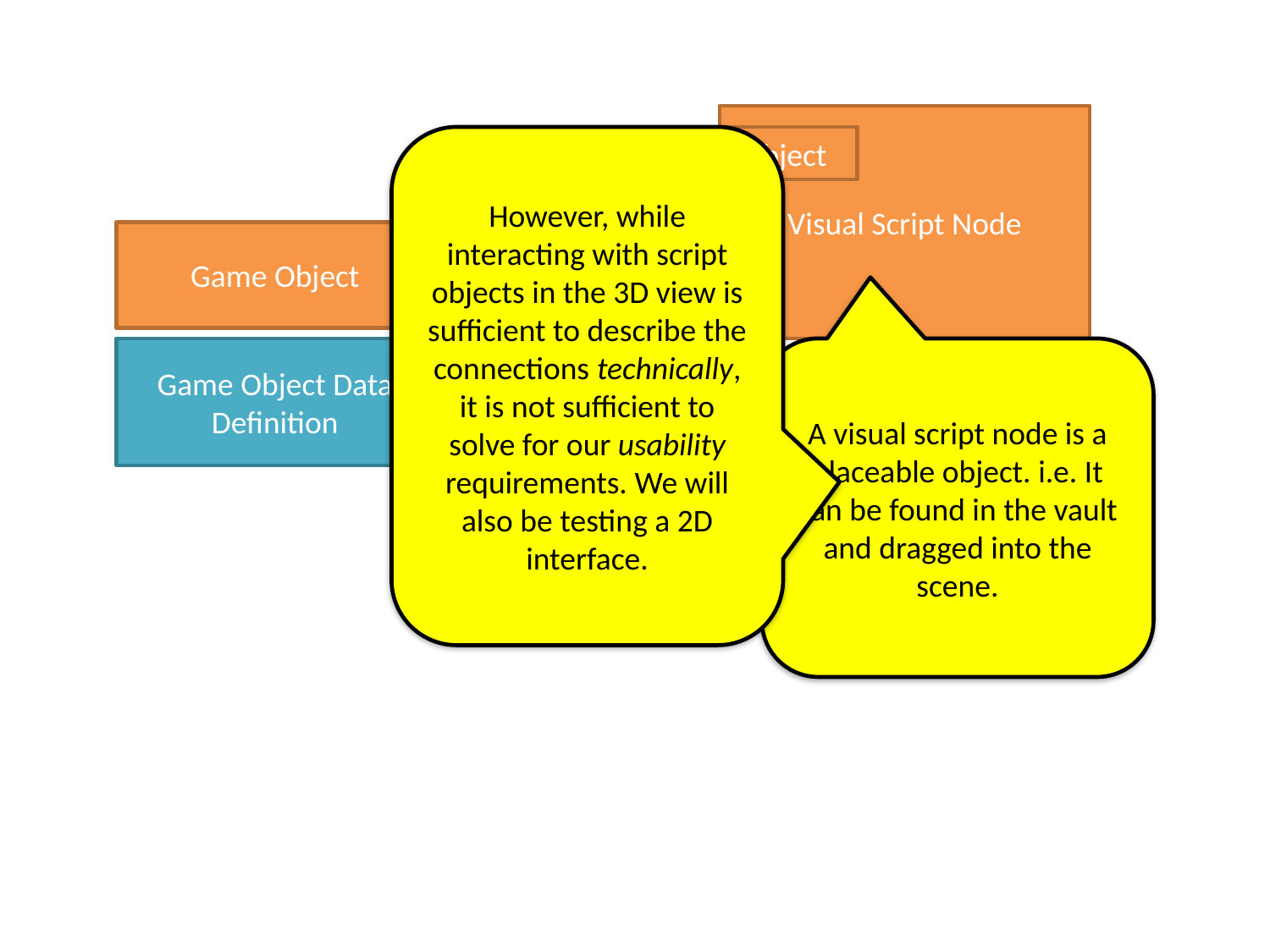

Visual Script Node
However, while interacting with script objects in the 3D view is sufficient to describe the connections technically, it is not sufficient to solve for our usability requirements. We will also be testing a 2D interface.
Target Object
Game Object
Game Object Data Definition
A visual script node is a placeable object. i.e. It can be found in the vault and dragged into the scene.